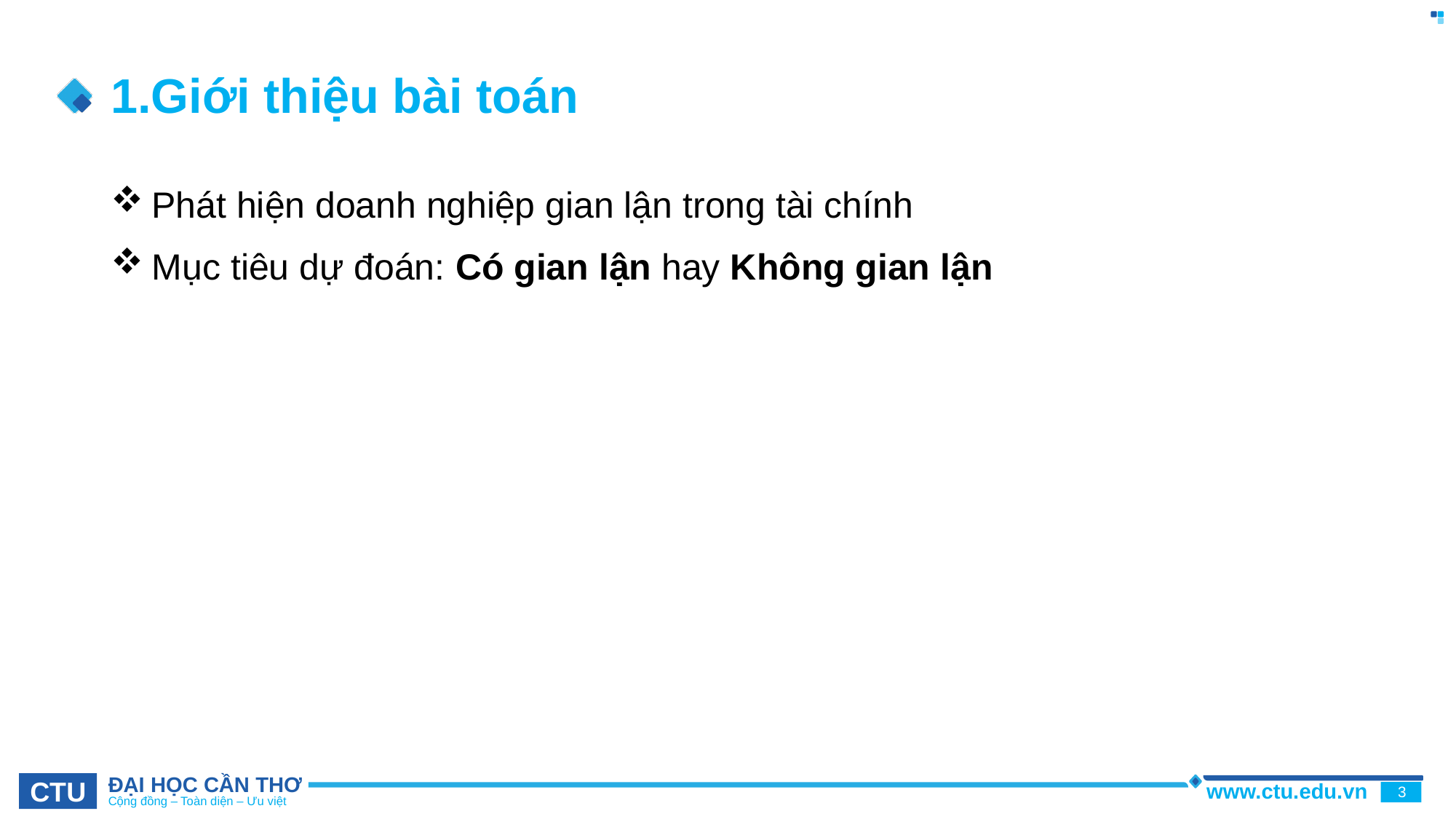

# 1.Giới thiệu bài toán
Phát hiện doanh nghiệp gian lận trong tài chính
Mục tiêu dự đoán: Có gian lận hay Không gian lận